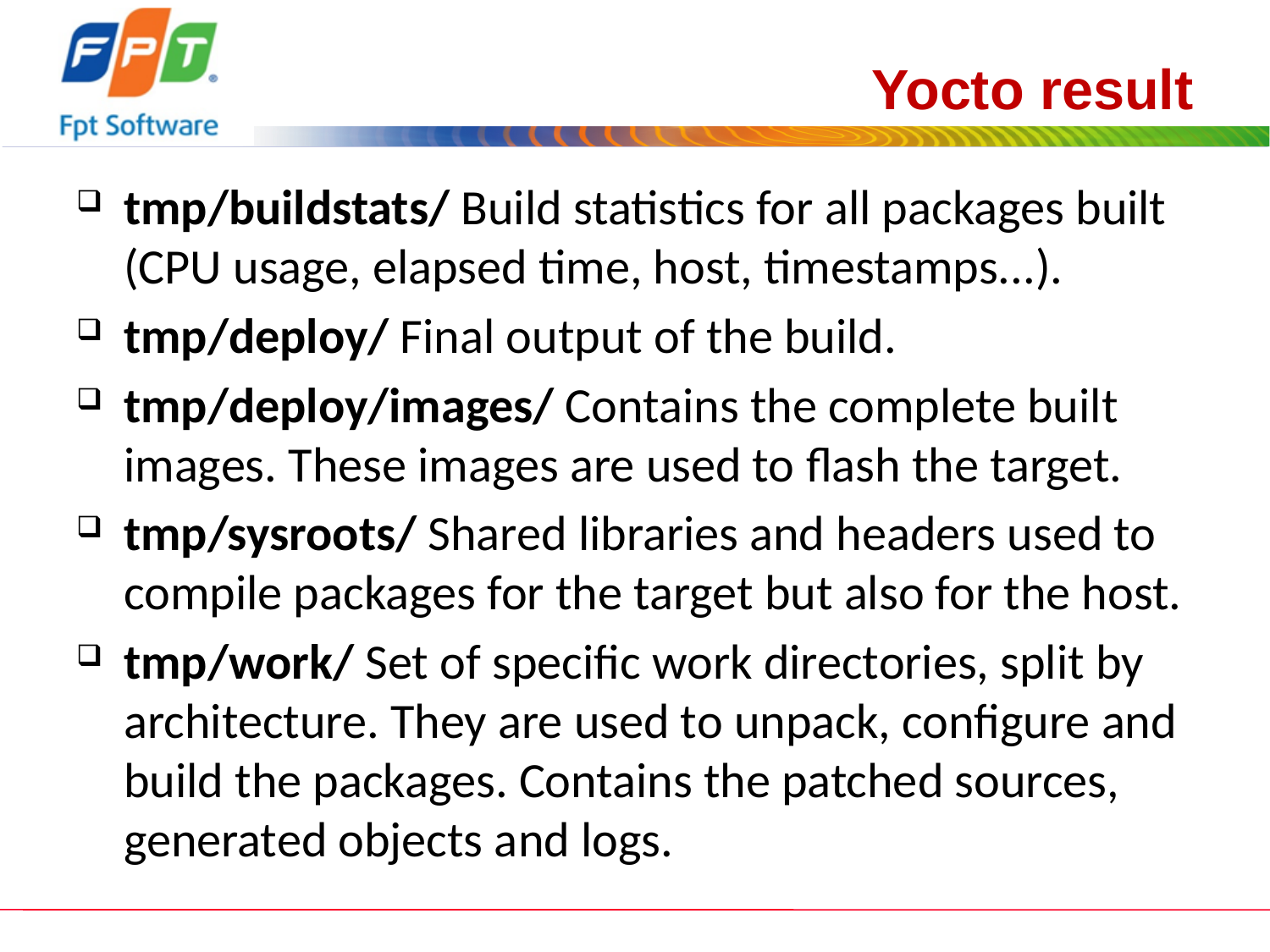

# Yocto result
tmp/buildstats/ Build statistics for all packages built (CPU usage, elapsed time, host, timestamps...).
tmp/deploy/ Final output of the build.
tmp/deploy/images/ Contains the complete built images. These images are used to flash the target.
tmp/sysroots/ Shared libraries and headers used to compile packages for the target but also for the host.
tmp/work/ Set of specific work directories, split by architecture. They are used to unpack, configure and build the packages. Contains the patched sources, generated objects and logs.